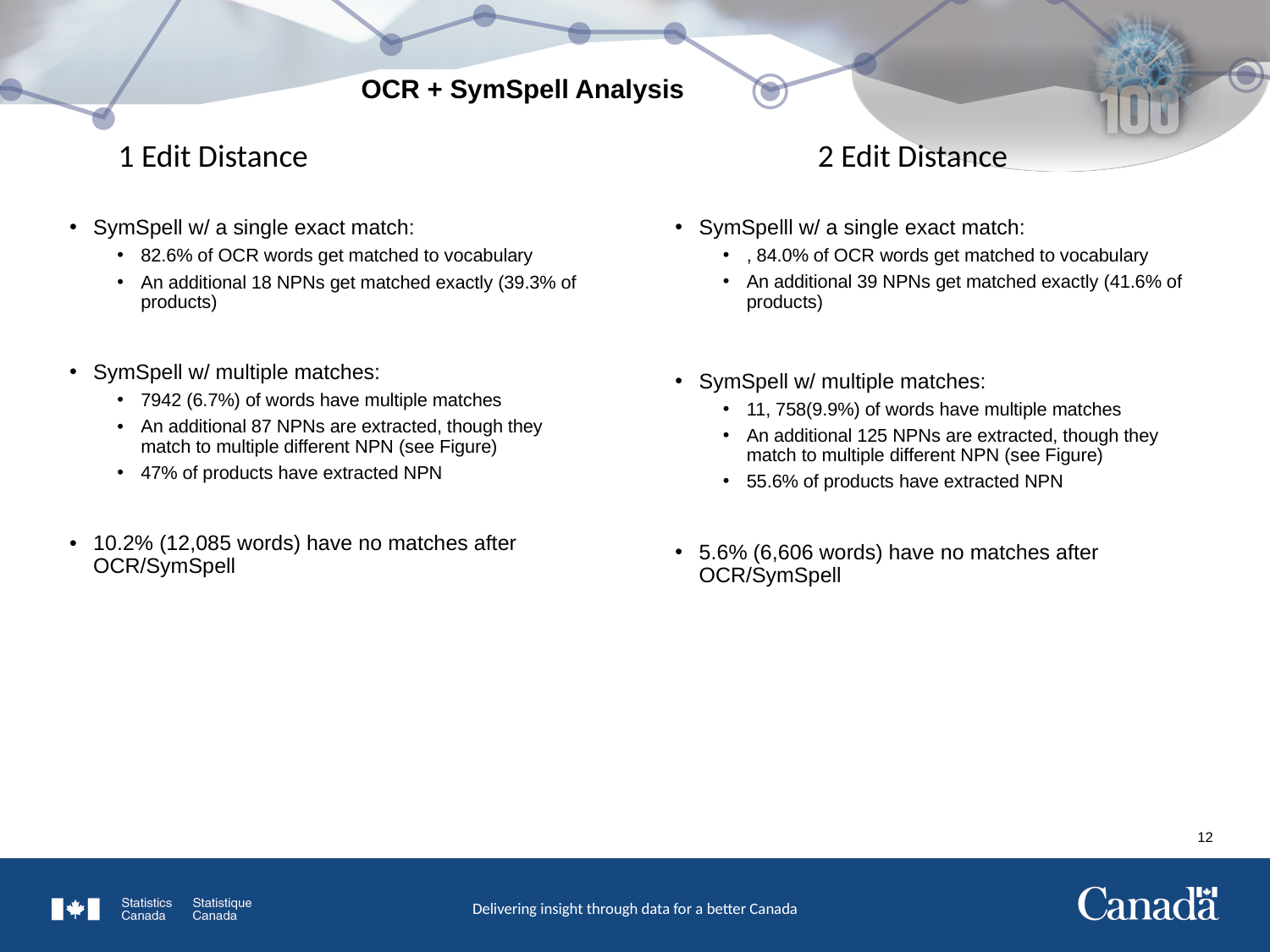

# OCR + SymSpell Analysis
1 Edit Distance
2 Edit Distance
SymSpelll w/ a single exact match:
, 84.0% of OCR words get matched to vocabulary
An additional 39 NPNs get matched exactly (41.6% of products)

SymSpell w/ multiple matches:
11, 758(9.9%) of words have multiple matches
An additional 125 NPNs are extracted, though they match to multiple different NPN (see Figure)
55.6% of products have extracted NPN

5.6% (6,606 words) have no matches after OCR/SymSpell

SymSpell w/ a single exact match:
82.6% of OCR words get matched to vocabulary
An additional 18 NPNs get matched exactly (39.3% of products)

SymSpell w/ multiple matches:
7942 (6.7%) of words have multiple matches
An additional 87 NPNs are extracted, though they match to multiple different NPN (see Figure)
47% of products have extracted NPN

10.2% (12,085 words) have no matches after OCR/SymSpell

12